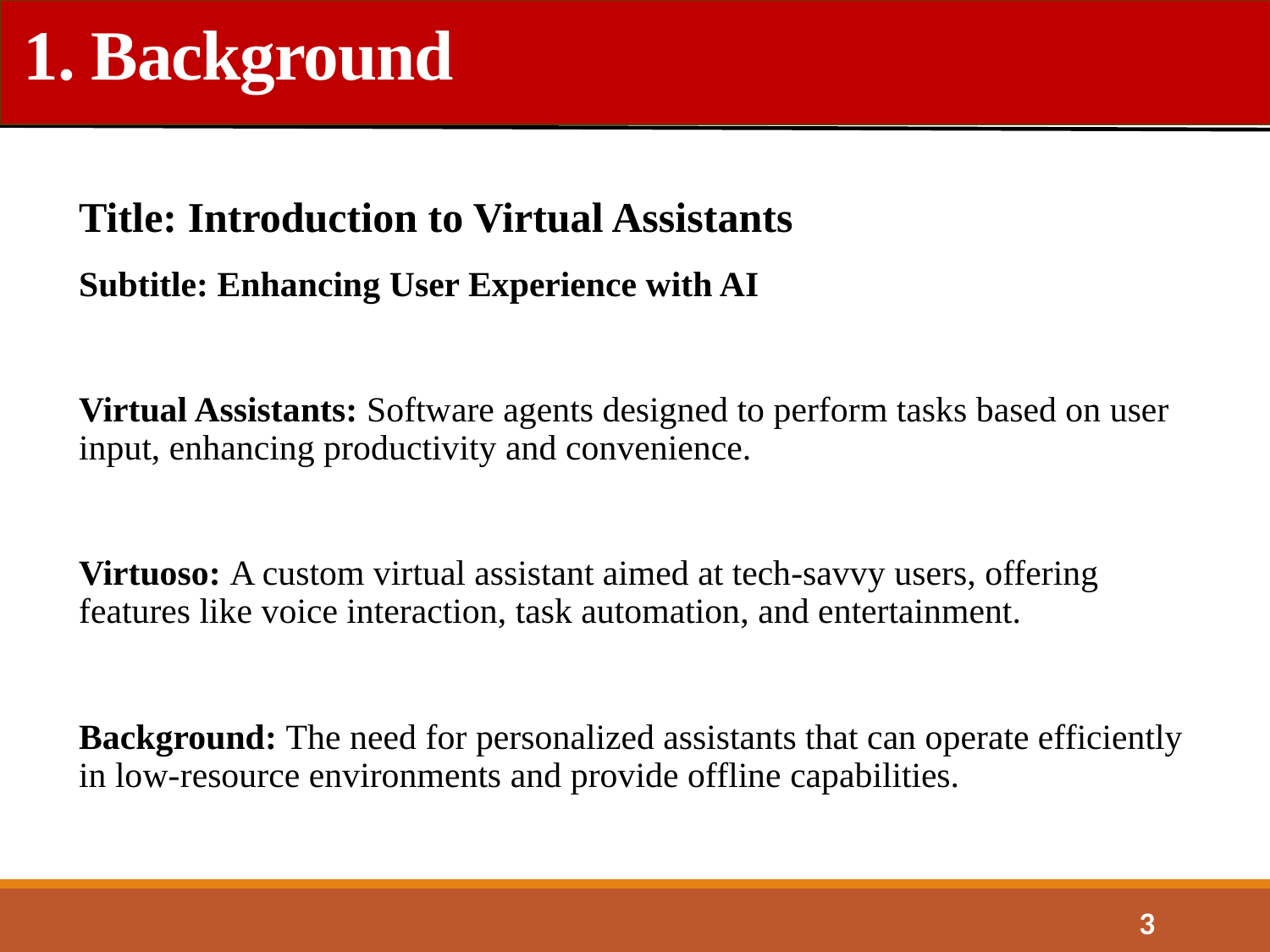

1. Background

Title: Introduction to Virtual Assistants
Subtitle: Enhancing User Experience with AI

Virtual Assistants: Software agents designed to perform tasks based on user input, enhancing productivity and convenience.

Virtuoso: A custom virtual assistant aimed at tech-savvy users, offering features like voice interaction, task automation, and entertainment.

Background: The need for personalized assistants that can operate efficiently in low-resource environments and provide offline capabilities.
3